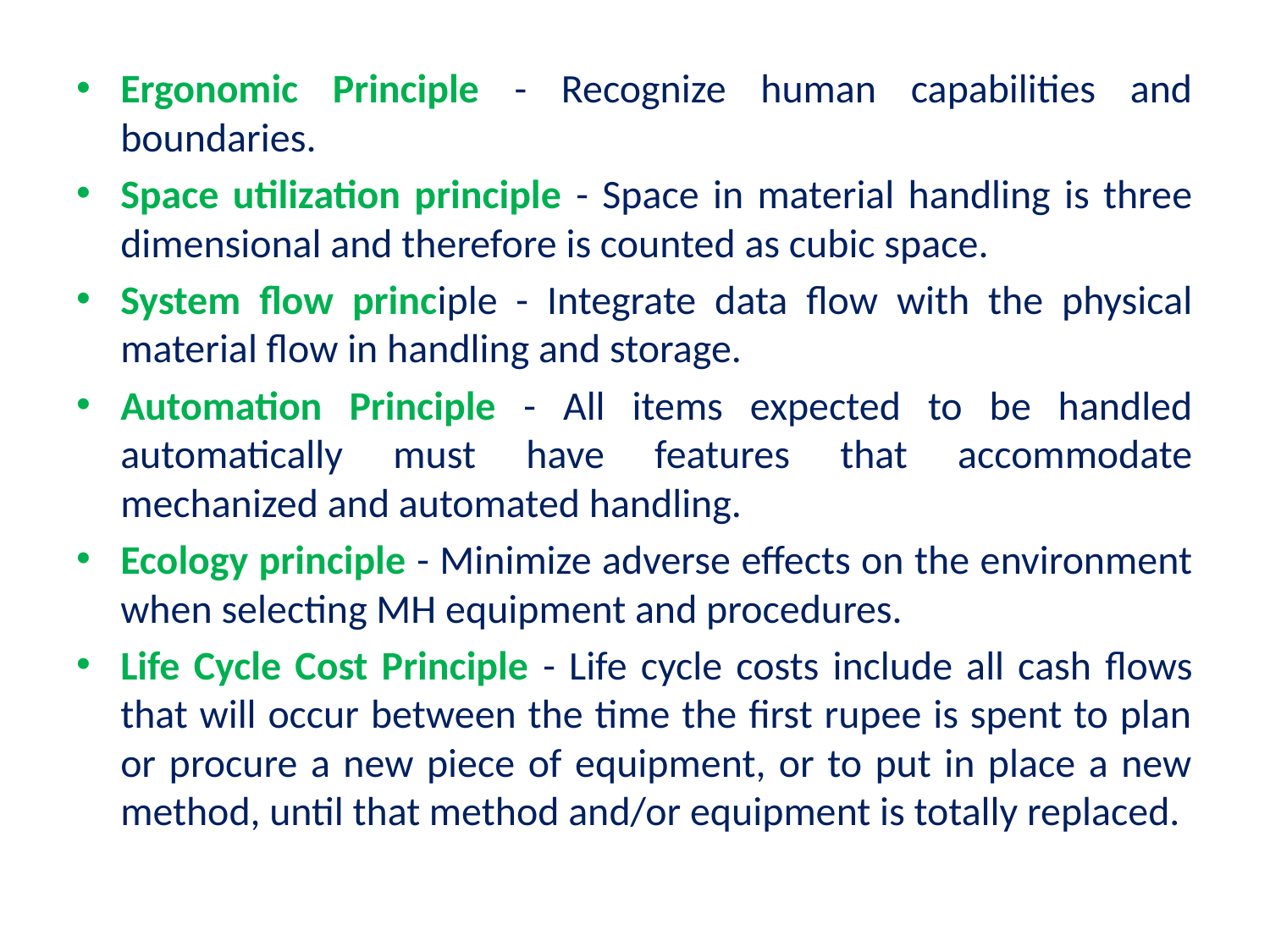

Ergonomic Principle - Recognize human capabilities and boundaries.
Space utilization principle - Space in material handling is three dimensional and therefore is counted as cubic space.
System flow principle - Integrate data flow with the physical material flow in handling and storage.
Automation Principle - All items expected to be handled automatically must have features that accommodate mechanized and automated handling.
Ecology principle - Minimize adverse effects on the environment when selecting MH equipment and procedures.
Life Cycle Cost Principle - Life cycle costs include all cash flows that will occur between the time the first rupee is spent to plan or procure a new piece of equipment, or to put in place a new method, until that method and/or equipment is totally replaced.